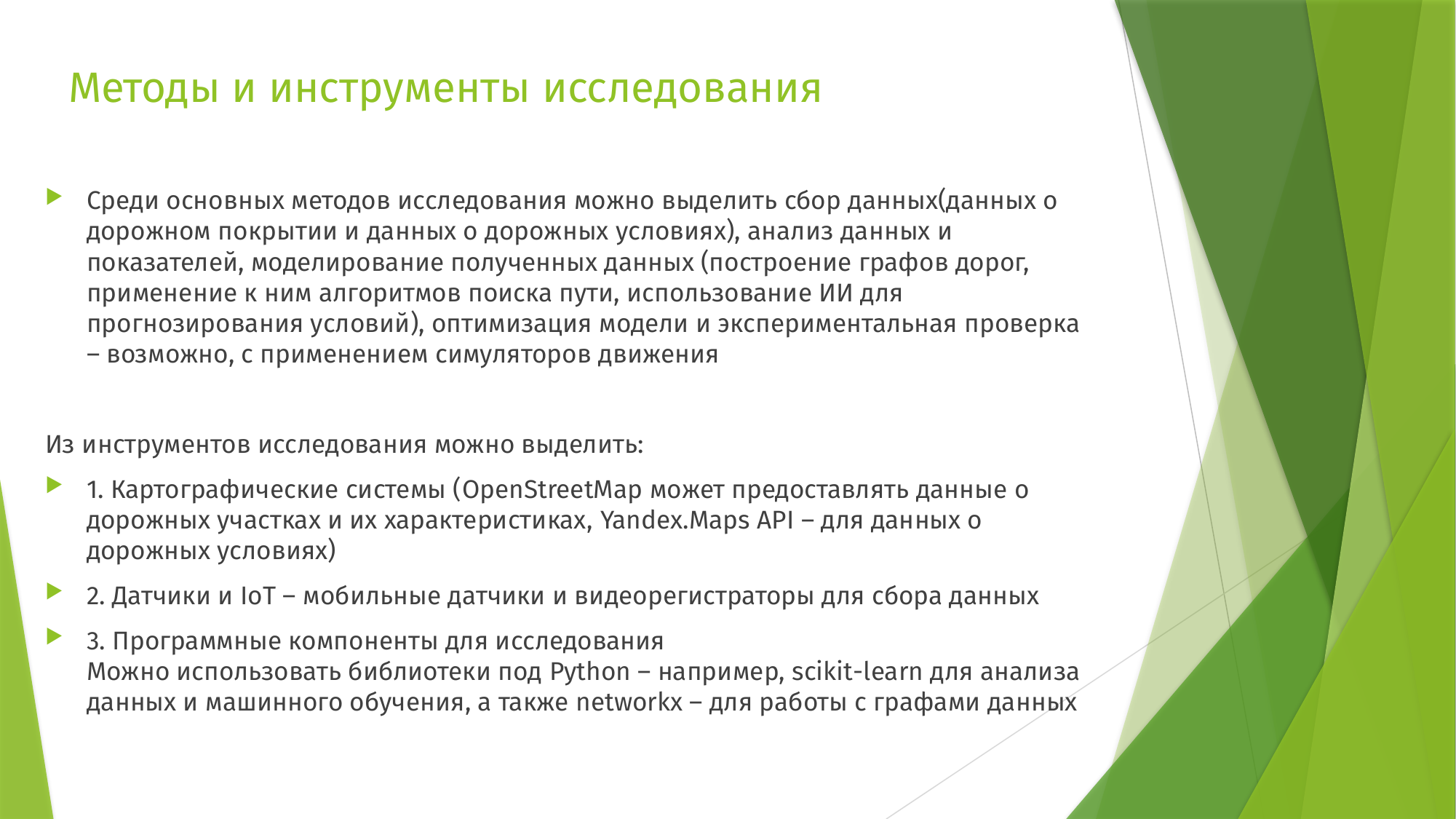

# Методы и инструменты исследования

Среди основных методов исследования можно выделить сбор данных(данных о дорожном покрытии и данных о дорожных условиях), анализ данных и показателей, моделирование полученных данных (построение графов дорог, применение к ним алгоритмов поиска пути, использование ИИ для прогнозирования условий), оптимизация модели и экспериментальная проверка – возможно, с применением симуляторов движения

Из инструментов исследования можно выделить:
1. Картографические системы (OpenStreetMap может предоставлять данные о дорожных участках и их характеристиках, Yandex.Maps API – для данных о дорожных условиях)
2. Датчики и IoT – мобильные датчики и видеорегистраторы для сбора данных
3. Программные компоненты для исследования
Можно использовать библиотеки под Python – например, scikit-learn для анализа данных и машинного обучения, а также networkx – для работы с графами данных